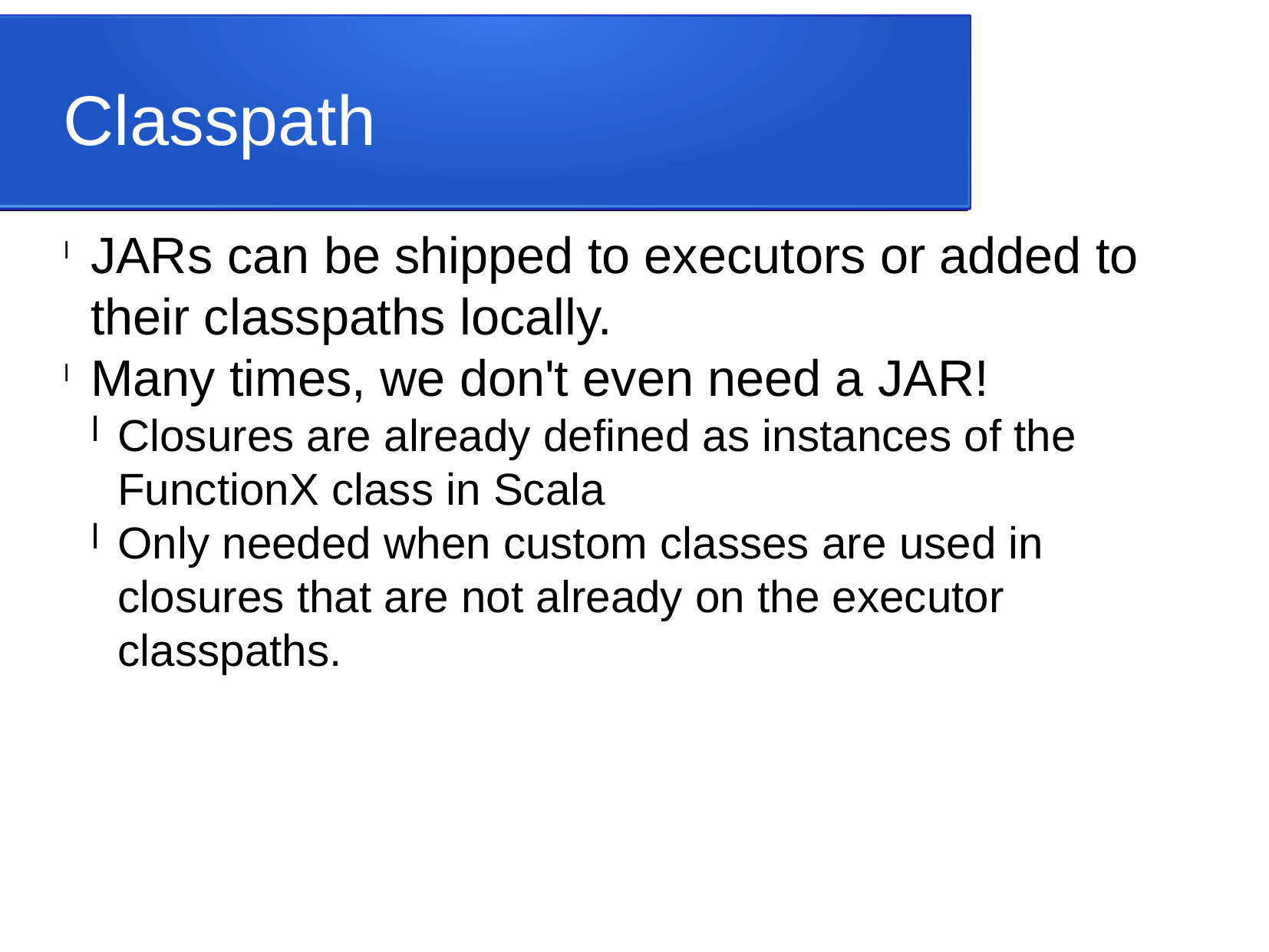

Classpath
JARs can be shipped to executors or added to their classpaths locally.
Many times, we don't even need a JAR!
Closures are already defined as instances of the FunctionX class in Scala
Only needed when custom classes are used in closures that are not already on the executor classpaths.